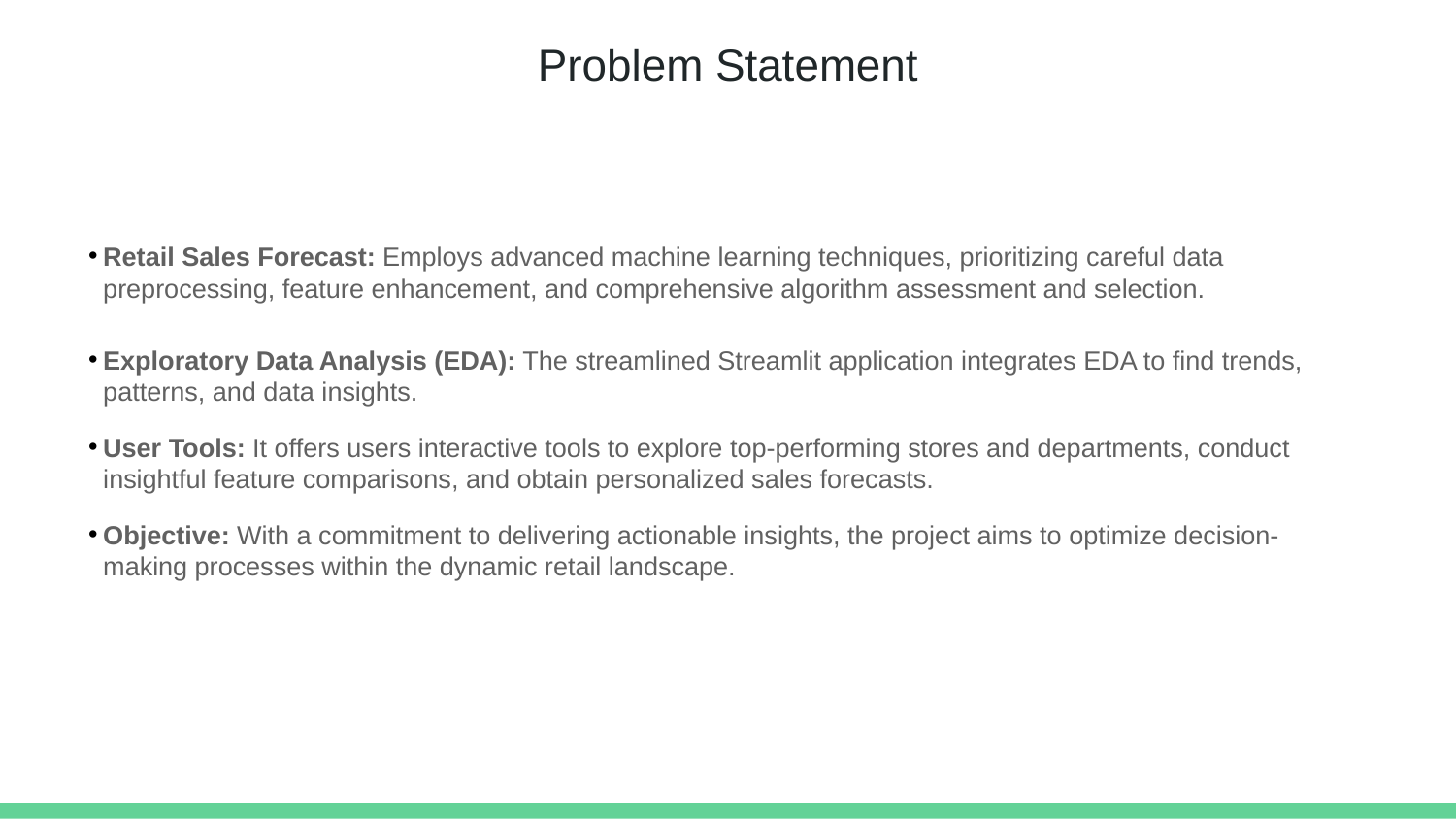

# Problem Statement

Retail Sales Forecast: Employs advanced machine learning techniques, prioritizing careful data preprocessing, feature enhancement, and comprehensive algorithm assessment and selection.
Exploratory Data Analysis (EDA): The streamlined Streamlit application integrates EDA to find trends, patterns, and data insights.
User Tools: It offers users interactive tools to explore top-performing stores and departments, conduct insightful feature comparisons, and obtain personalized sales forecasts.
Objective: With a commitment to delivering actionable insights, the project aims to optimize decision-making processes within the dynamic retail landscape.